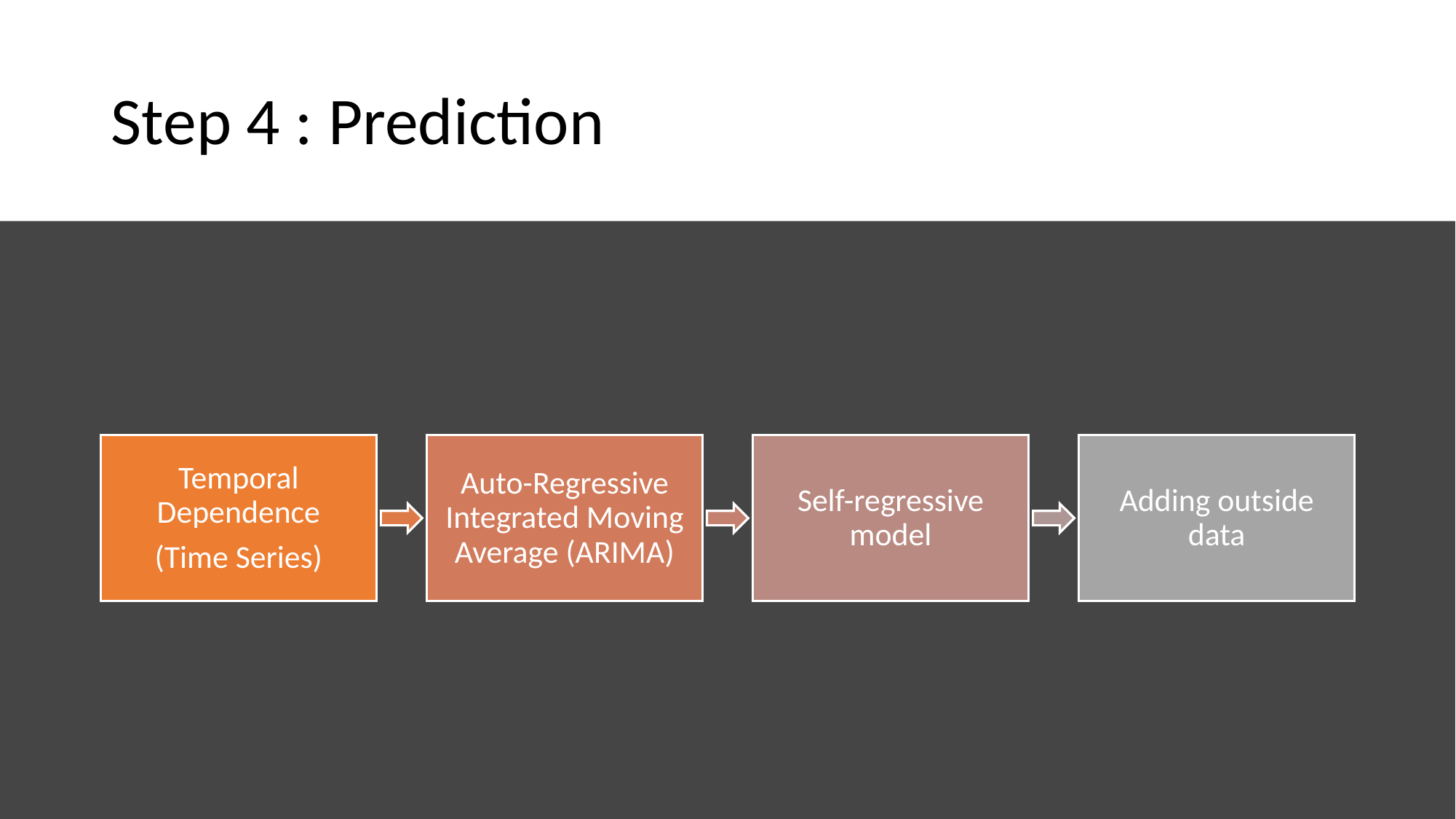

# Step 4 : Prediction
Temporal Dependence
(Time Series)
Auto-Regressive Integrated Moving Average (ARIMA)
Self-regressive model
Adding outside data